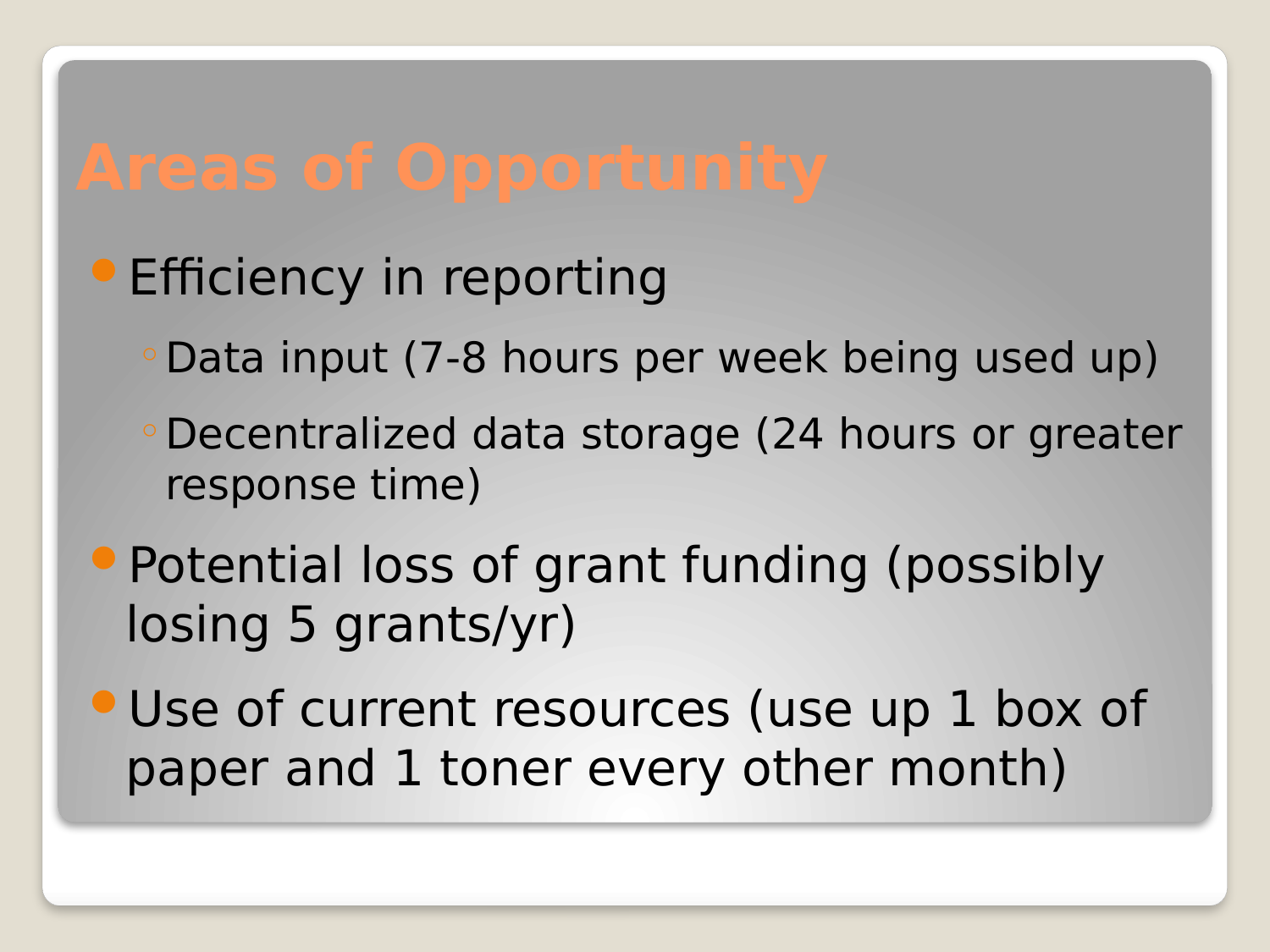

# Areas of Opportunity
Efficiency in reporting
Data input (7-8 hours per week being used up)
Decentralized data storage (24 hours or greater response time)
Potential loss of grant funding (possibly losing 5 grants/yr)
Use of current resources (use up 1 box of paper and 1 toner every other month)